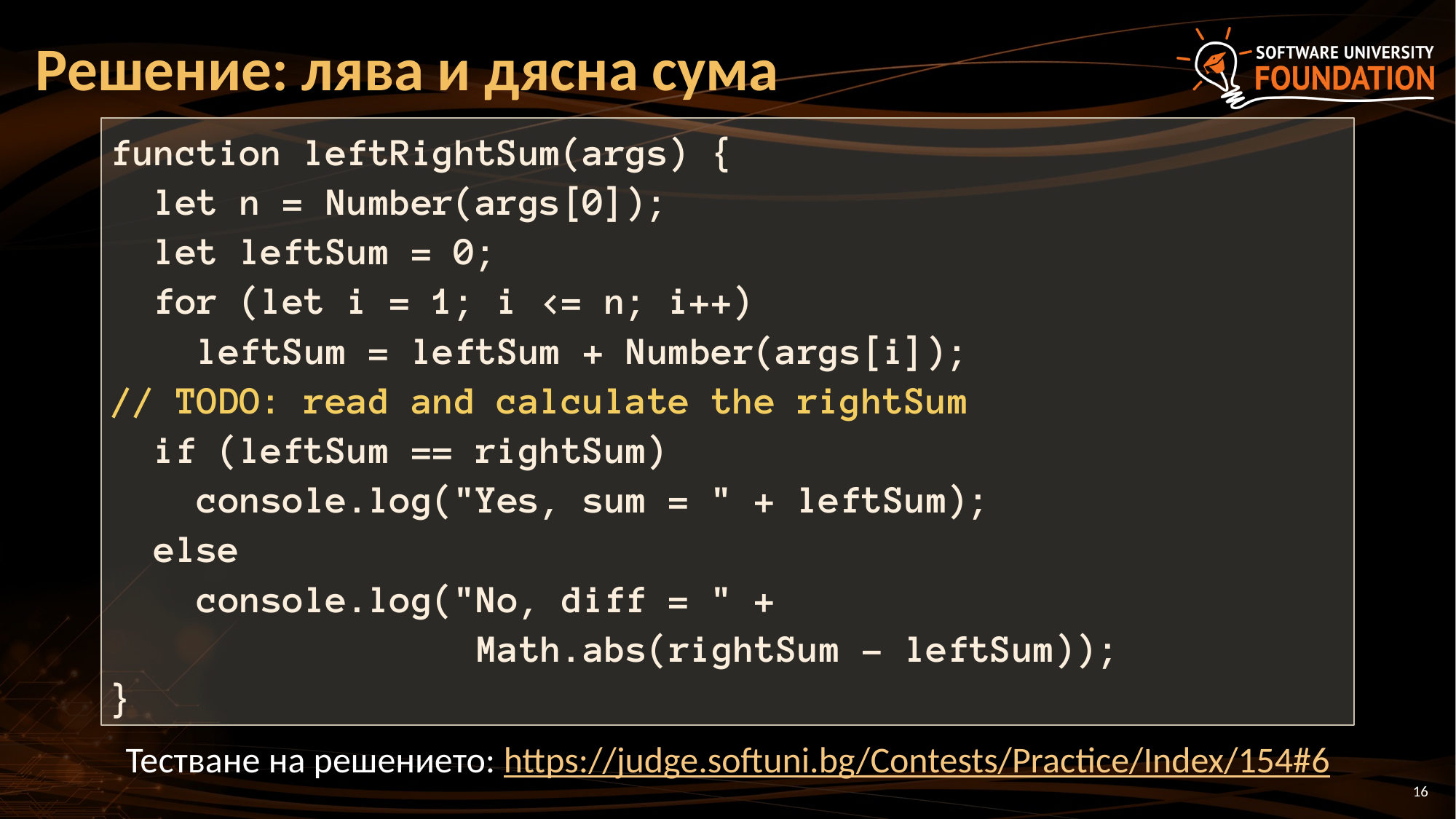

# Решение: лява и дясна сума
function leftRightSum(args) {
  let n = Number(args[0]);
  let leftSum = 0;
  for (let i = 1; i <= n; i++)
    leftSum = leftSum + Number(args[i]);
// TODO: read and calculate the rightSum
  if (leftSum == rightSum)
    console.log("Yes, sum = " + leftSum);
  else
    console.log("No, diff = " +
                 Math.abs(rightSum - leftSum));
}
Тестване на решението: https://judge.softuni.bg/Contests/Practice/Index/154#6
16